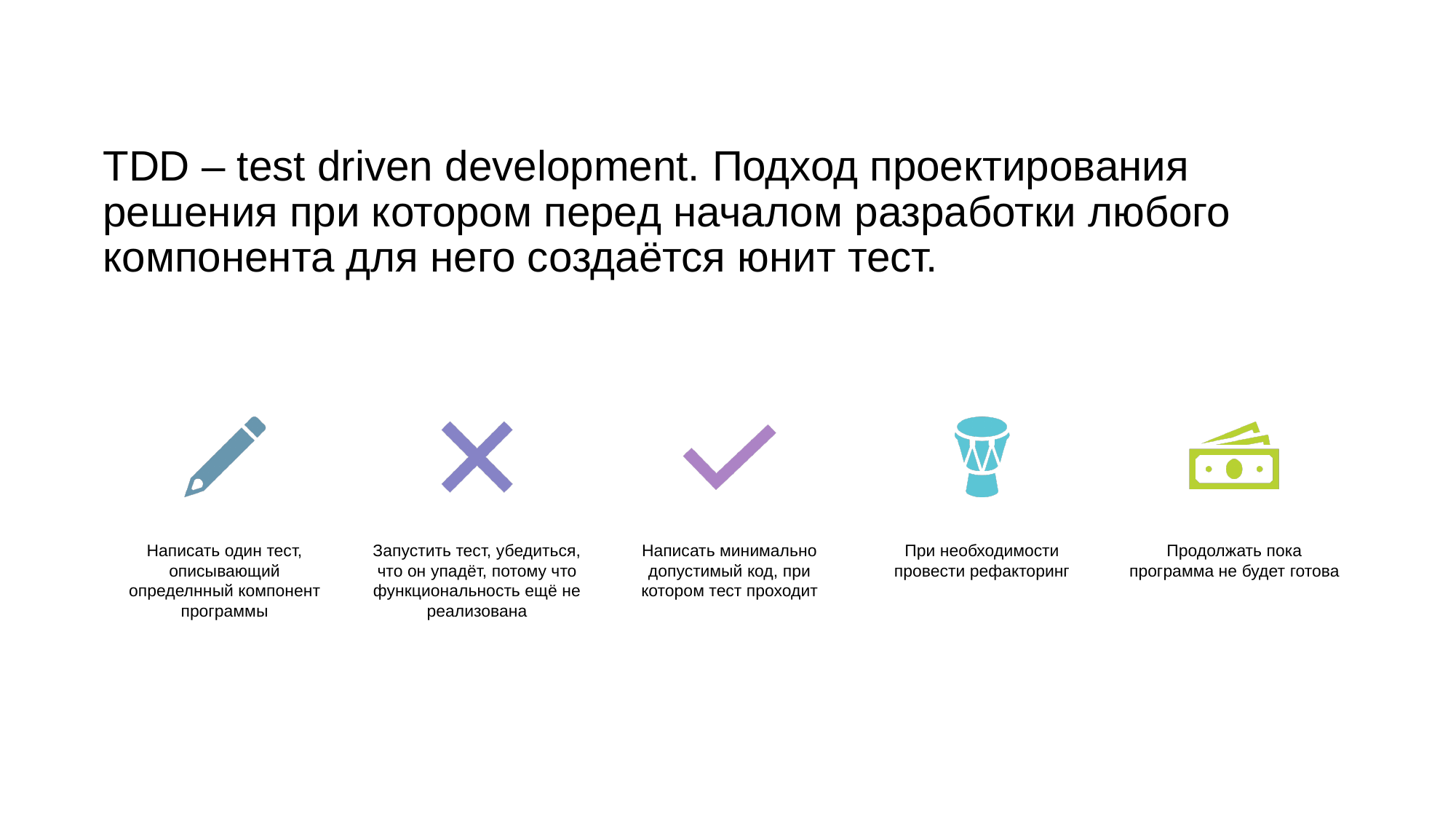

# TDD – test driven development. Подход проектирования решения при котором перед началом разработки любого компонента для него создаётся юнит тест.
Написать один тест, описывающий определнный компонент программы
Запустить тест, убедиться, что он упадёт, потому что функциональность ещё не реализована
Написать минимально допустимый код, при котором тест проходит
При необходимости провести рефакторинг
Продолжать пока программа не будет готова